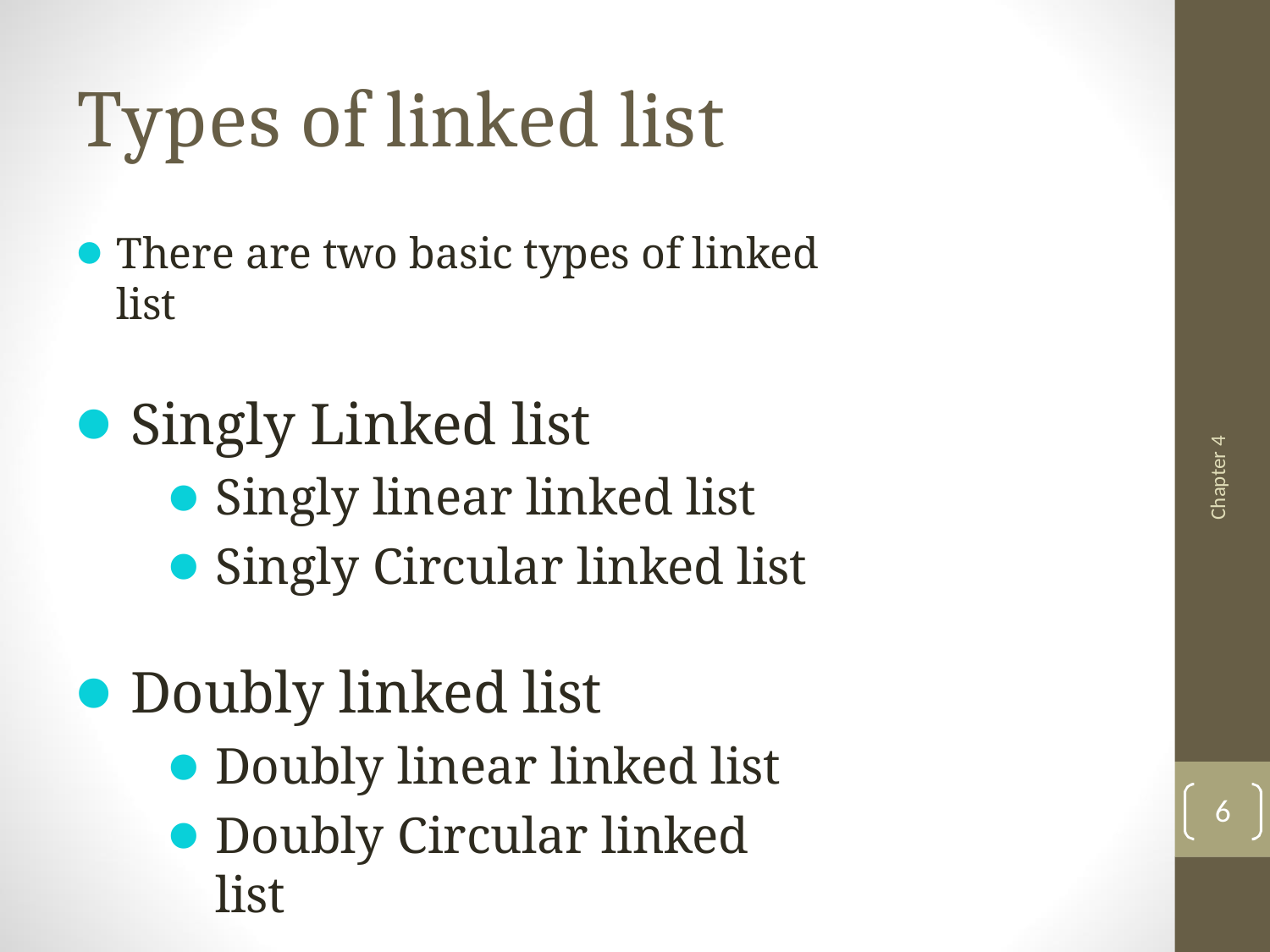

# Types of linked list
There are two basic types of linked list

Singly Linked list
Singly linear linked list
Singly Circular linked list
Chapter 4
Doubly linked list
Doubly linear linked list
Doubly Circular linked list

6